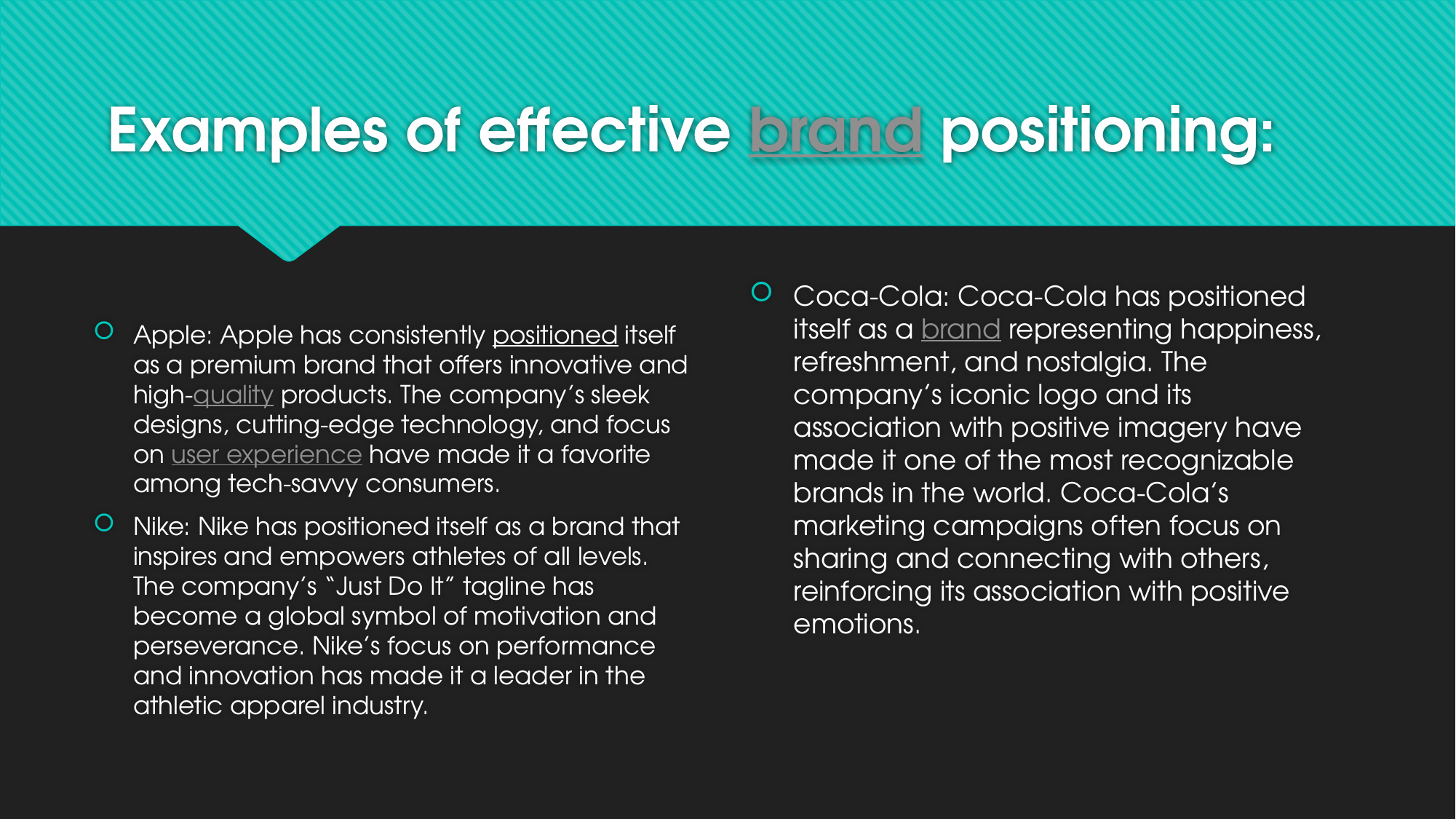

# Examples of effective brand positioning:
Coca-Cola: Coca-Cola has positioned itself as a brand representing happiness, refreshment, and nostalgia. The company’s iconic logo and its association with positive imagery have made it one of the most recognizable brands in the world. Coca-Cola’s marketing campaigns often focus on sharing and connecting with others, reinforcing its association with positive emotions.

Apple: Apple has consistently positioned itself as a premium brand that offers innovative and high-quality products. The company’s sleek designs, cutting-edge technology, and focus on user experience have made it a favorite among tech-savvy consumers.
Nike: Nike has positioned itself as a brand that inspires and empowers athletes of all levels. The company’s “Just Do It” tagline has become a global symbol of motivation and perseverance. Nike’s focus on performance and innovation has made it a leader in the athletic apparel industry.